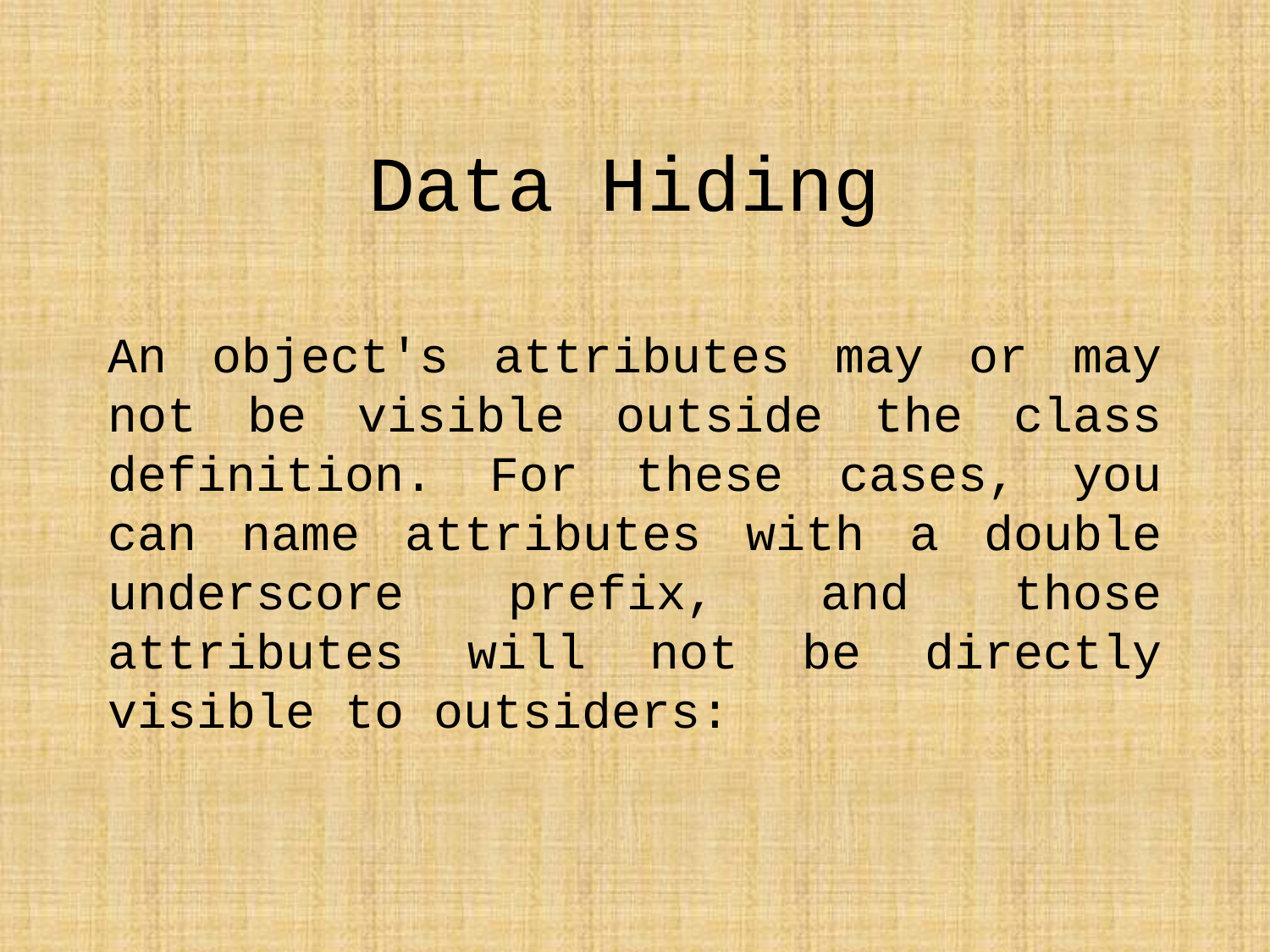

# Data Hiding
An object's attributes may or may not be visible outside the class definition. For these cases, you can name attributes with a double underscore prefix, and those attributes will not be directly visible to outsiders: